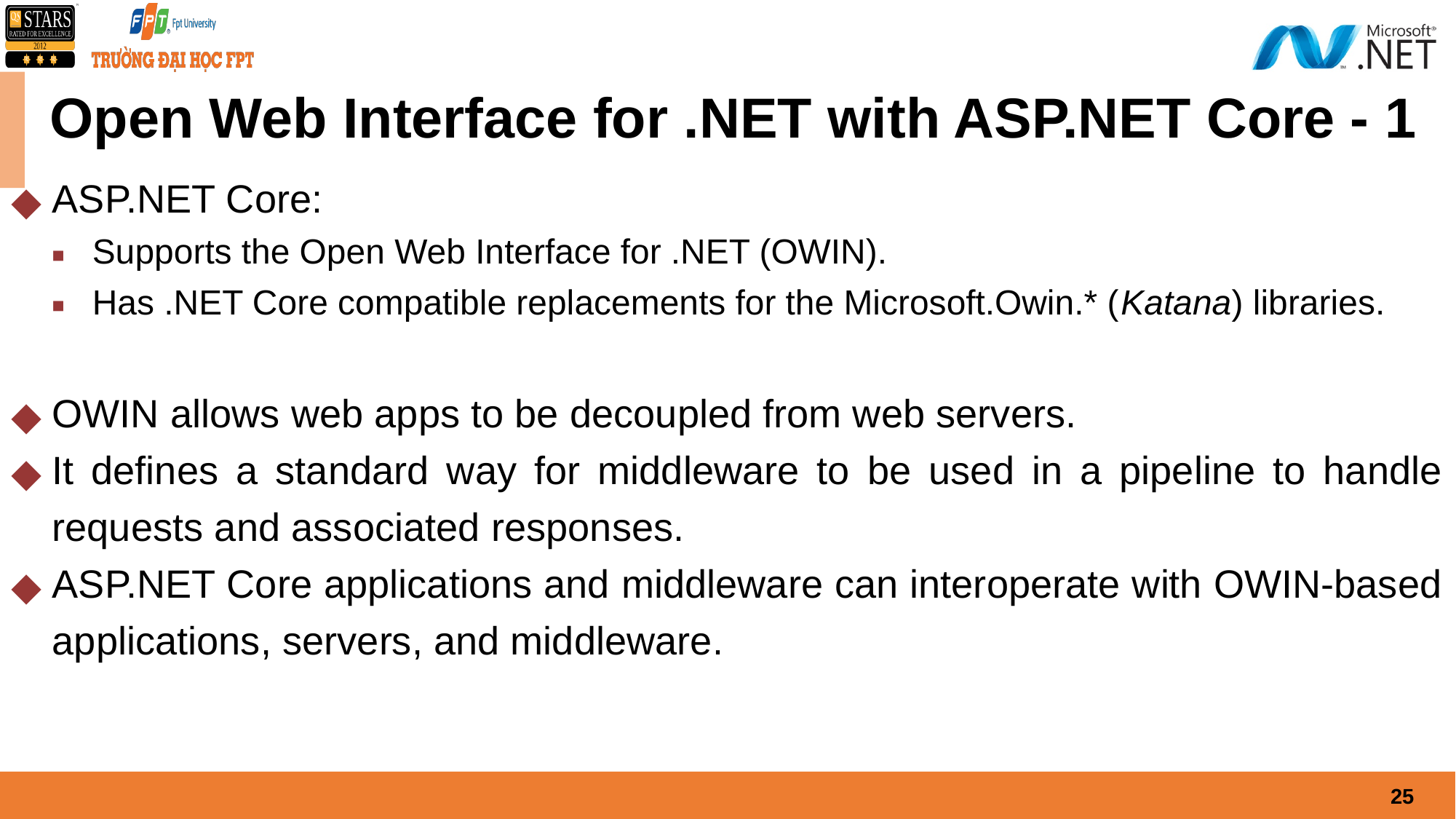

# Open Web Interface for .NET with ASP.NET Core - 1
ASP.NET Core:
Supports the Open Web Interface for .NET (OWIN).
Has .NET Core compatible replacements for the Microsoft.Owin.* (Katana) libraries.

OWIN allows web apps to be decoupled from web servers.
It defines a standard way for middleware to be used in a pipeline to handle requests and associated responses.
ASP.NET Core applications and middleware can interoperate with OWIN-based applications, servers, and middleware.
25